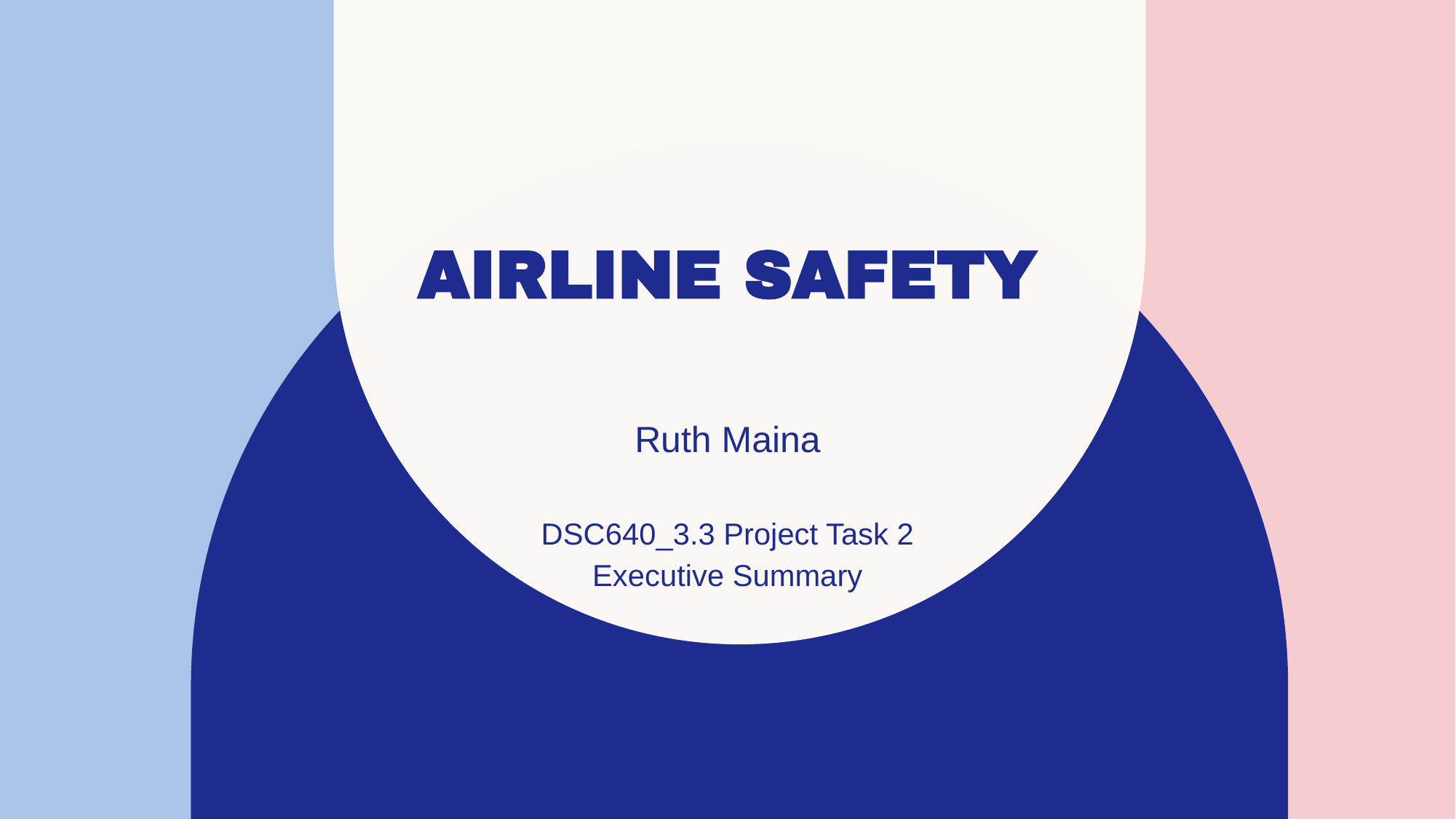

# AIRLINE SAFETY
Ruth Maina

DSC640_3.3 Project Task 2
Executive Summary​